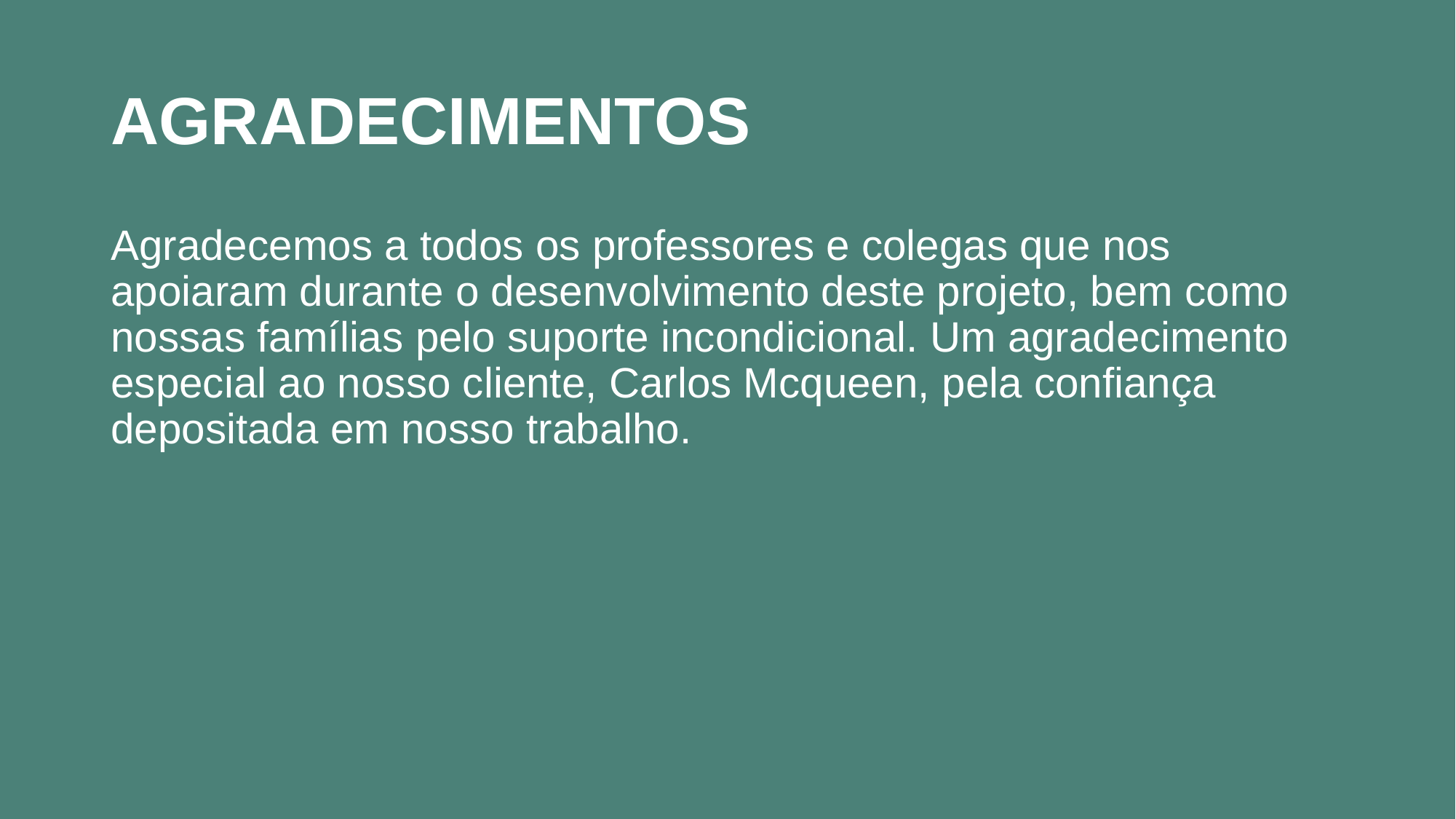

# AGRADECIMENTOS
Agradecemos a todos os professores e colegas que nos apoiaram durante o desenvolvimento deste projeto, bem como nossas famílias pelo suporte incondicional. Um agradecimento especial ao nosso cliente, Carlos Mcqueen, pela confiança depositada em nosso trabalho.